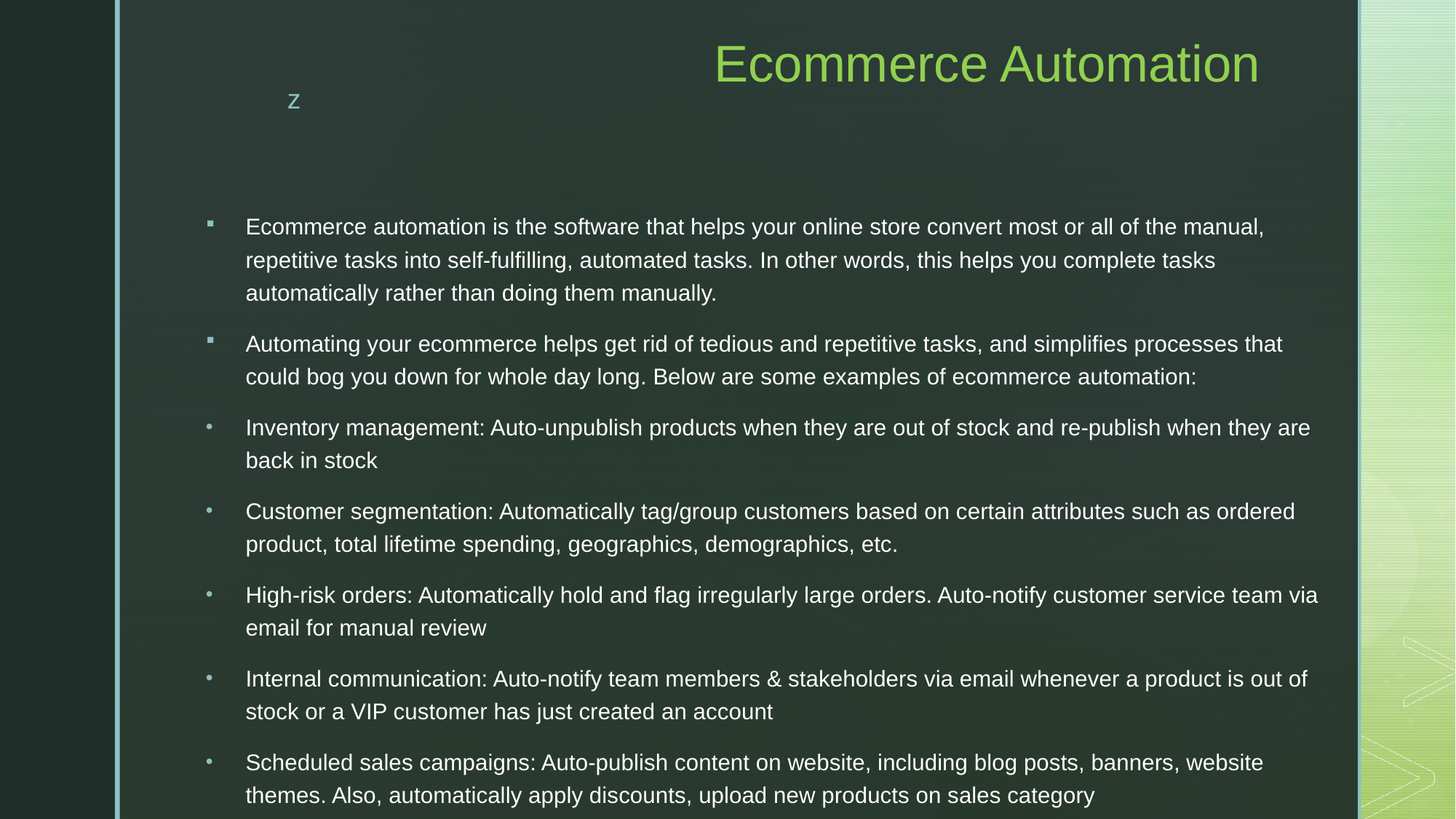

# Ecommerce Automation
Ecommerce automation is the software that helps your online store convert most or all of the manual, repetitive tasks into self-fulfilling, automated tasks. In other words, this helps you complete tasks automatically rather than doing them manually.
Automating your ecommerce helps get rid of tedious and repetitive tasks, and simplifies processes that could bog you down for whole day long. Below are some examples of ecommerce automation:
Inventory management: Auto-unpublish products when they are out of stock and re-publish when they are back in stock
Customer segmentation: Automatically tag/group customers based on certain attributes such as ordered product, total lifetime spending, geographics, demographics, etc.
High-risk orders: Automatically hold and flag irregularly large orders. Auto-notify customer service team via email for manual review
Internal communication: Auto-notify team members & stakeholders via email whenever a product is out of stock or a VIP customer has just created an account
Scheduled sales campaigns: Auto-publish content on website, including blog posts, banners, website themes. Also, automatically apply discounts, upload new products on sales category